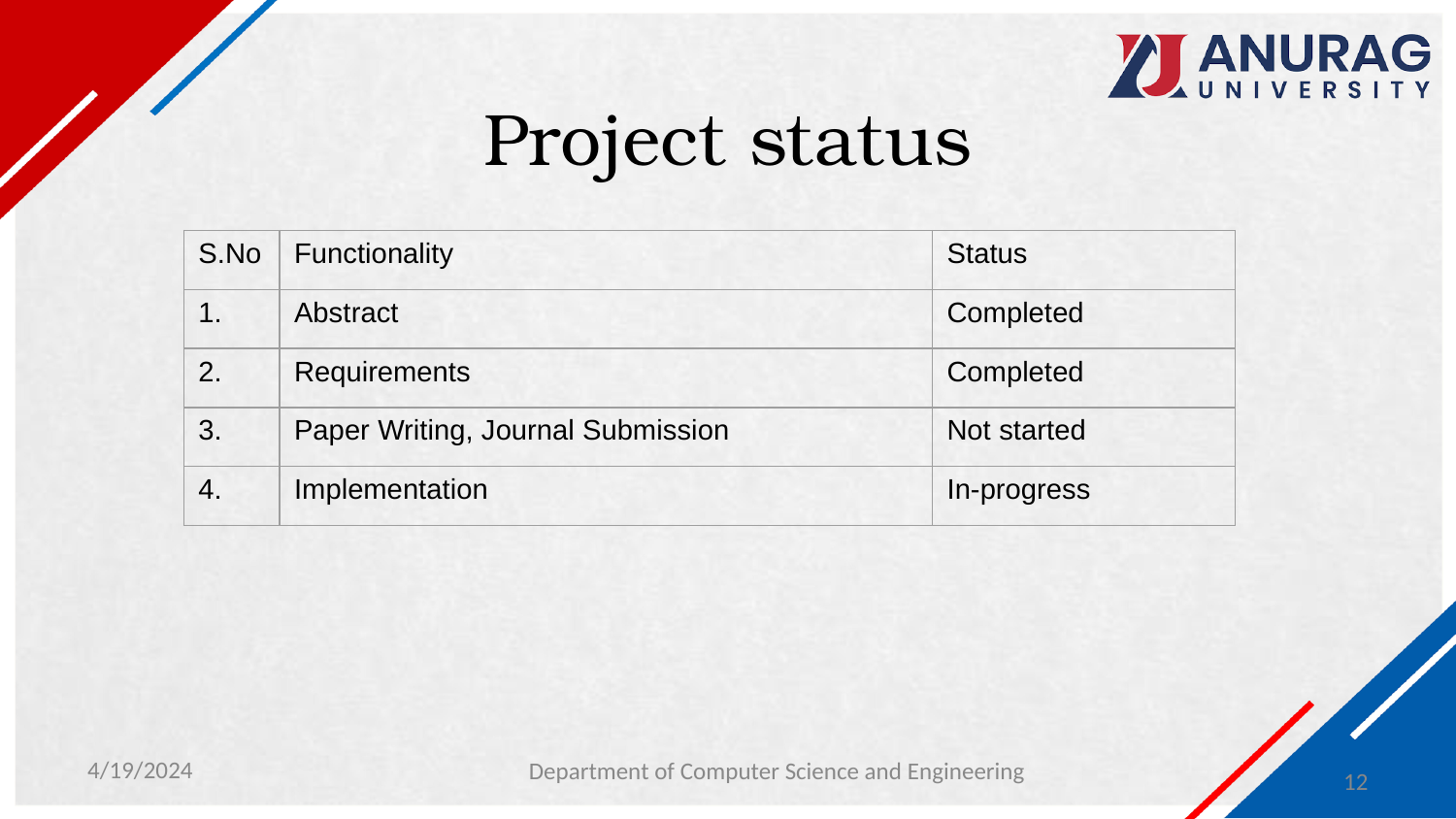

# Project status
| S.No | Functionality | Status |
| --- | --- | --- |
| 1. | Abstract | Completed |
| 2. | Requirements | Completed |
| 3. | Paper Writing, Journal Submission | Not started |
| 4. | Implementation | In-progress |

4/19/2024
Department of Computer Science and Engineering
12